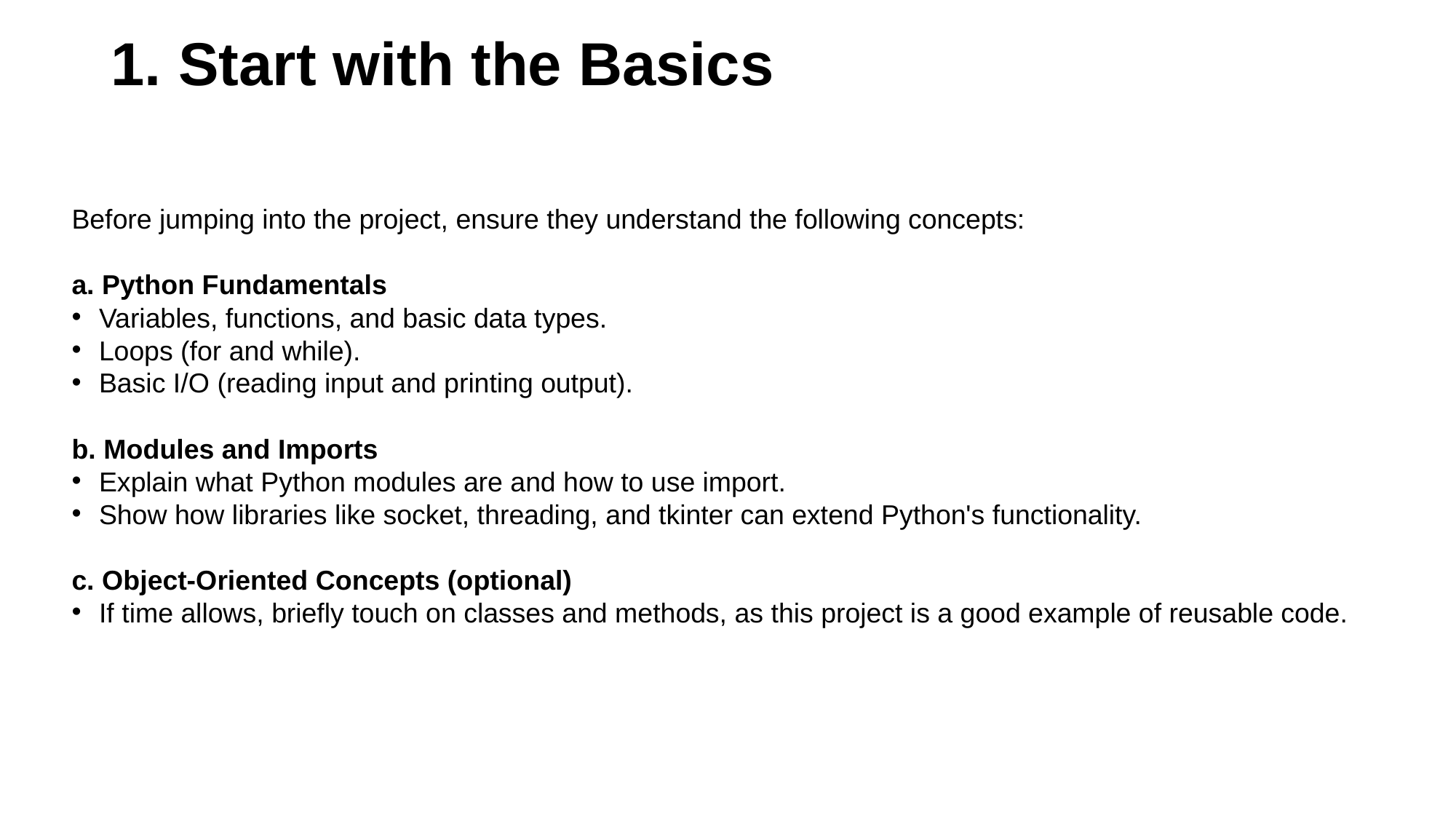

# 1. Start with the Basics
Before jumping into the project, ensure they understand the following concepts:

a. Python Fundamentals
Variables, functions, and basic data types.
Loops (for and while).
Basic I/O (reading input and printing output).

b. Modules and Imports
Explain what Python modules are and how to use import.
Show how libraries like socket, threading, and tkinter can extend Python's functionality.

c. Object-Oriented Concepts (optional)
If time allows, briefly touch on classes and methods, as this project is a good example of reusable code.